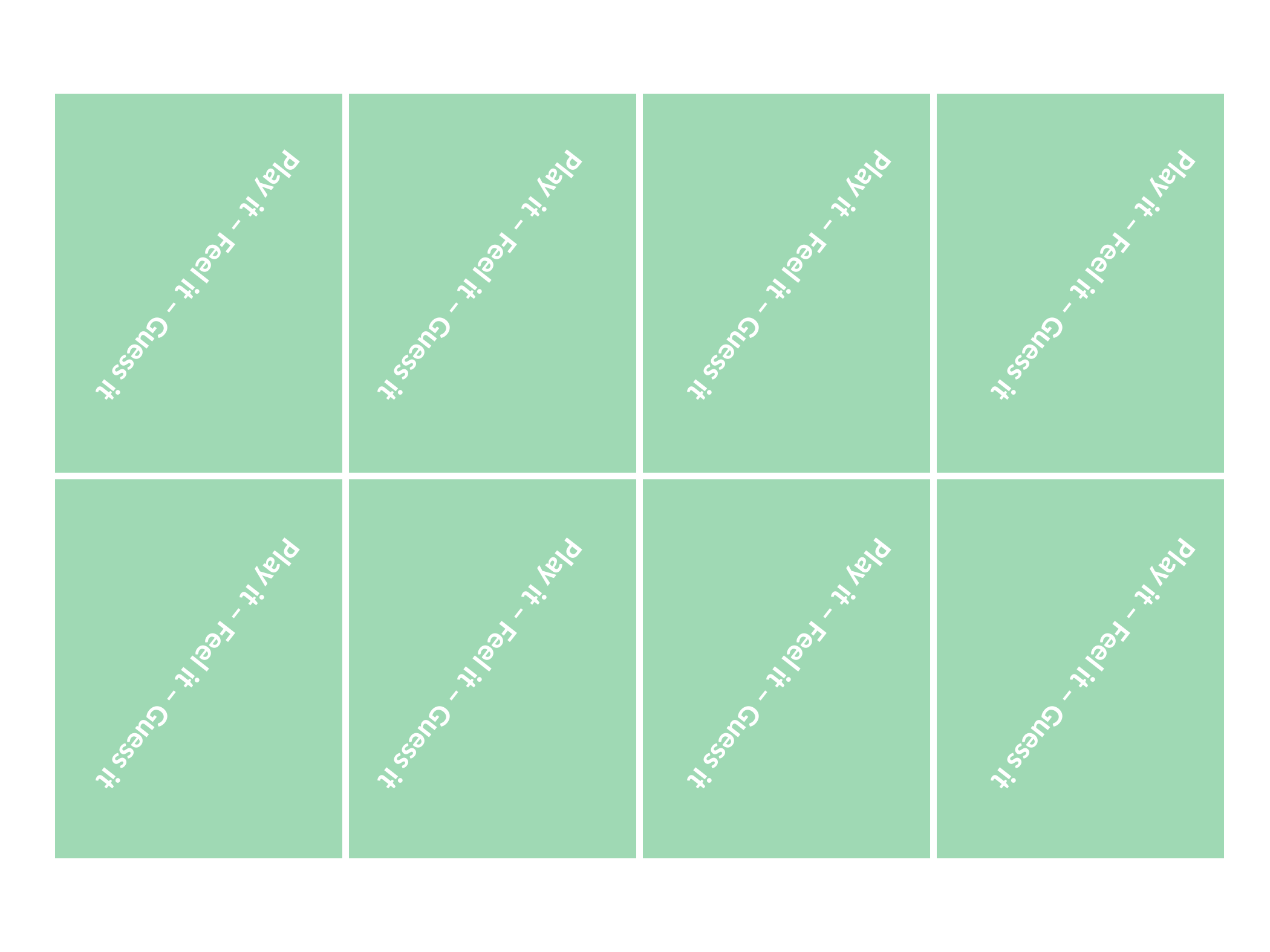

|  |  |  |  |
| --- | --- | --- | --- |
|  |  |  |  |
Play it – Feel it – Guess it
Play it – Feel it – Guess it
Play it – Feel it – Guess it
Play it – Feel it – Guess it
Play it – Feel it – Guess it
Play it – Feel it – Guess it
Play it – Feel it – Guess it
Play it – Feel it – Guess it